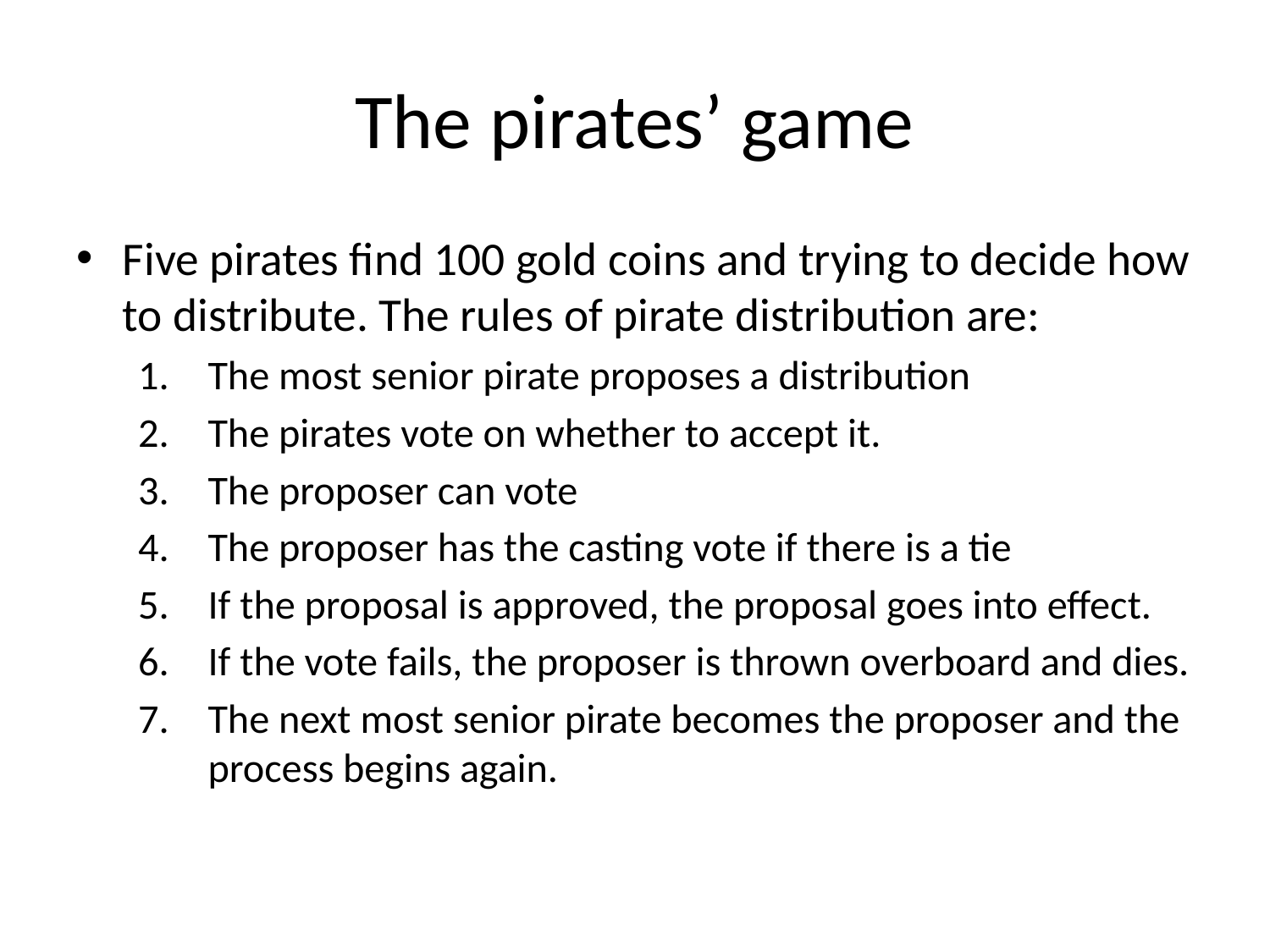

# The pirates’ game
Five pirates find 100 gold coins and trying to decide how to distribute. The rules of pirate distribution are:
The most senior pirate proposes a distribution
The pirates vote on whether to accept it.
The proposer can vote
The proposer has the casting vote if there is a tie
If the proposal is approved, the proposal goes into effect.
If the vote fails, the proposer is thrown overboard and dies.
The next most senior pirate becomes the proposer and the process begins again.